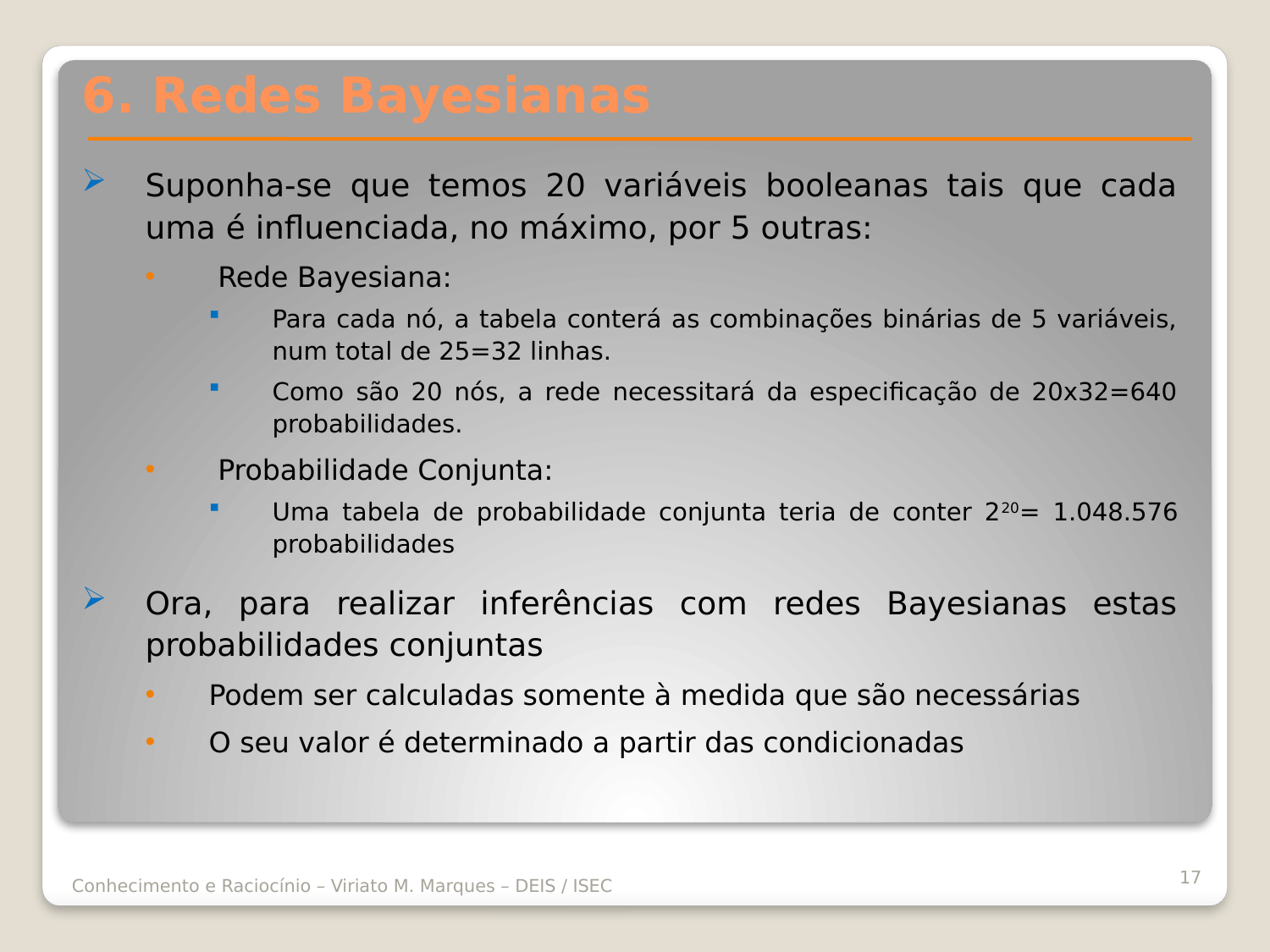

6. Redes Bayesianas
Suponha-se que temos 20 variáveis booleanas tais que cada uma é influenciada, no máximo, por 5 outras:
 Rede Bayesiana:
Para cada nó, a tabela conterá as combinações binárias de 5 variáveis, num total de 25=32 linhas.
Como são 20 nós, a rede necessitará da especificação de 20x32=640 probabilidades.
 Probabilidade Conjunta:
Uma tabela de probabilidade conjunta teria de conter 220= 1.048.576 probabilidades
Ora, para realizar inferências com redes Bayesianas estas probabilidades conjuntas
Podem ser calculadas somente à medida que são necessárias
O seu valor é determinado a partir das condicionadas
17
Conhecimento e Raciocínio – Viriato M. Marques – DEIS / ISEC